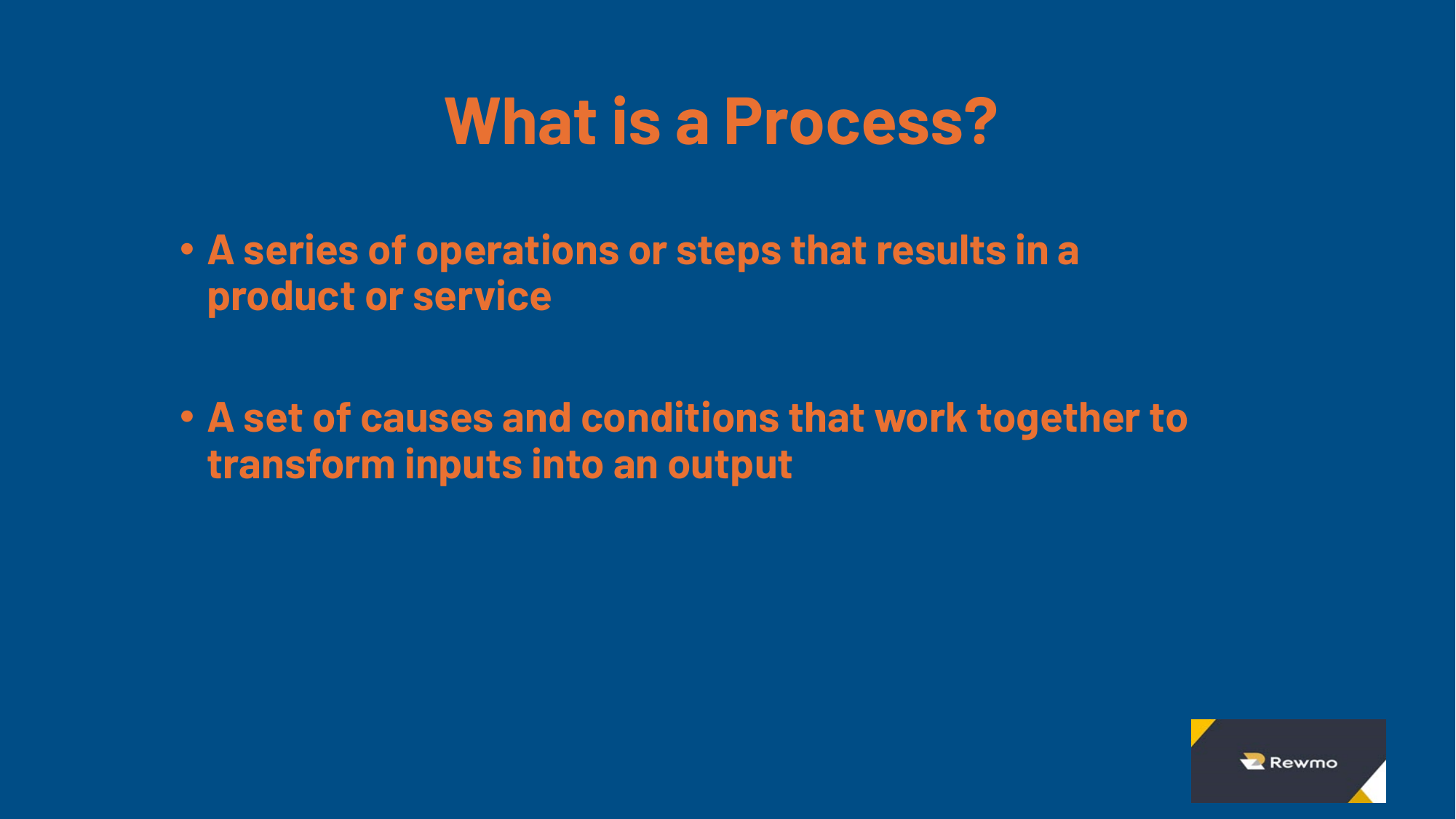

# What is a Process?
A series of operations or steps that results in a product or service

A set of causes and conditions that work together to transform inputs into an output